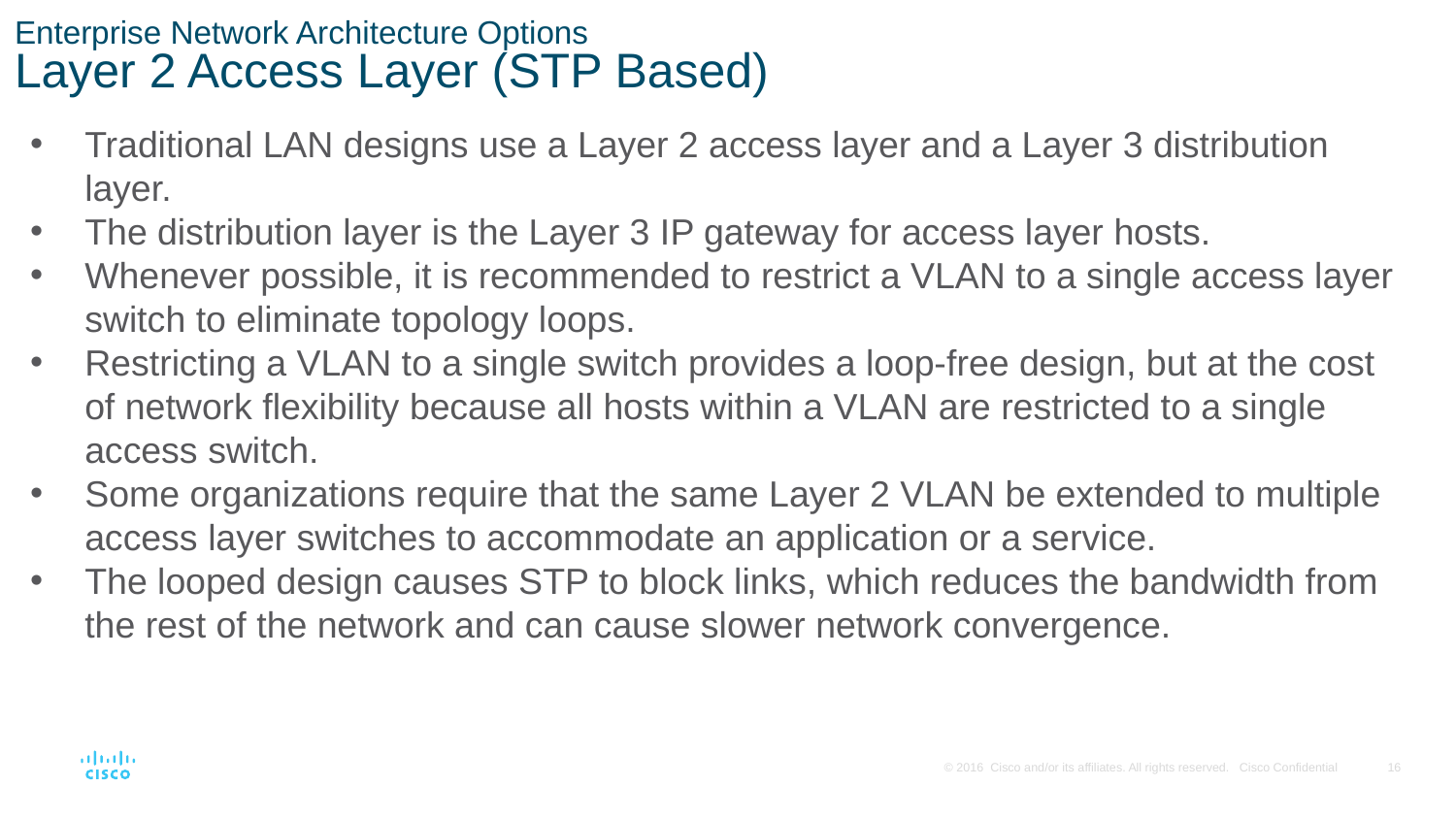

# Enterprise Network Architecture Options Layer 2 Access Layer (STP Based)
Traditional LAN designs use a Layer 2 access layer and a Layer 3 distribution layer.
The distribution layer is the Layer 3 IP gateway for access layer hosts.
Whenever possible, it is recommended to restrict a VLAN to a single access layer switch to eliminate topology loops.
Restricting a VLAN to a single switch provides a loop-free design, but at the cost of network flexibility because all hosts within a VLAN are restricted to a single access switch.
Some organizations require that the same Layer 2 VLAN be extended to multiple access layer switches to accommodate an application or a service.
The looped design causes STP to block links, which reduces the bandwidth from the rest of the network and can cause slower network convergence.